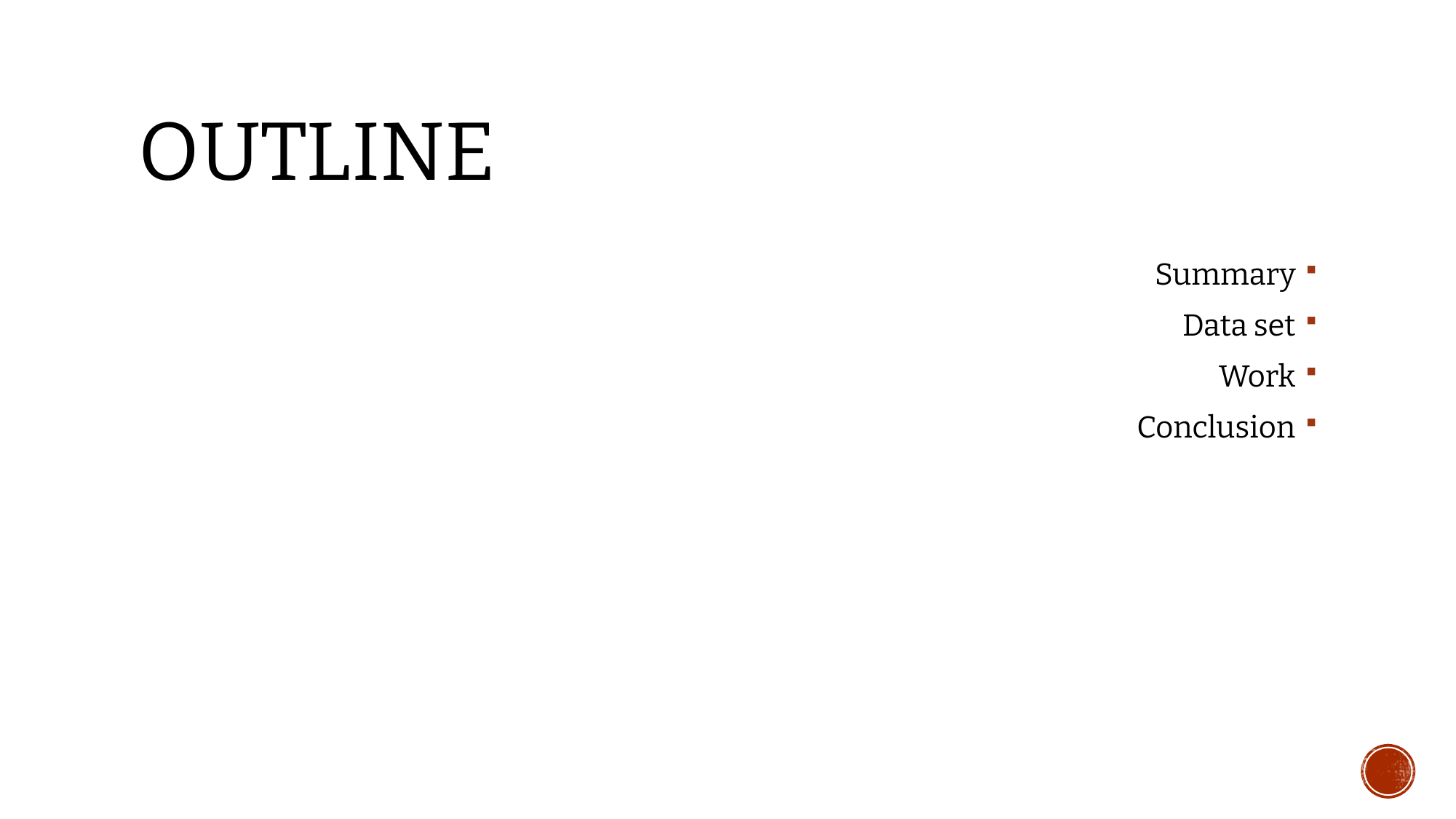

# outline
Summary
Data set
Work
Conclusion